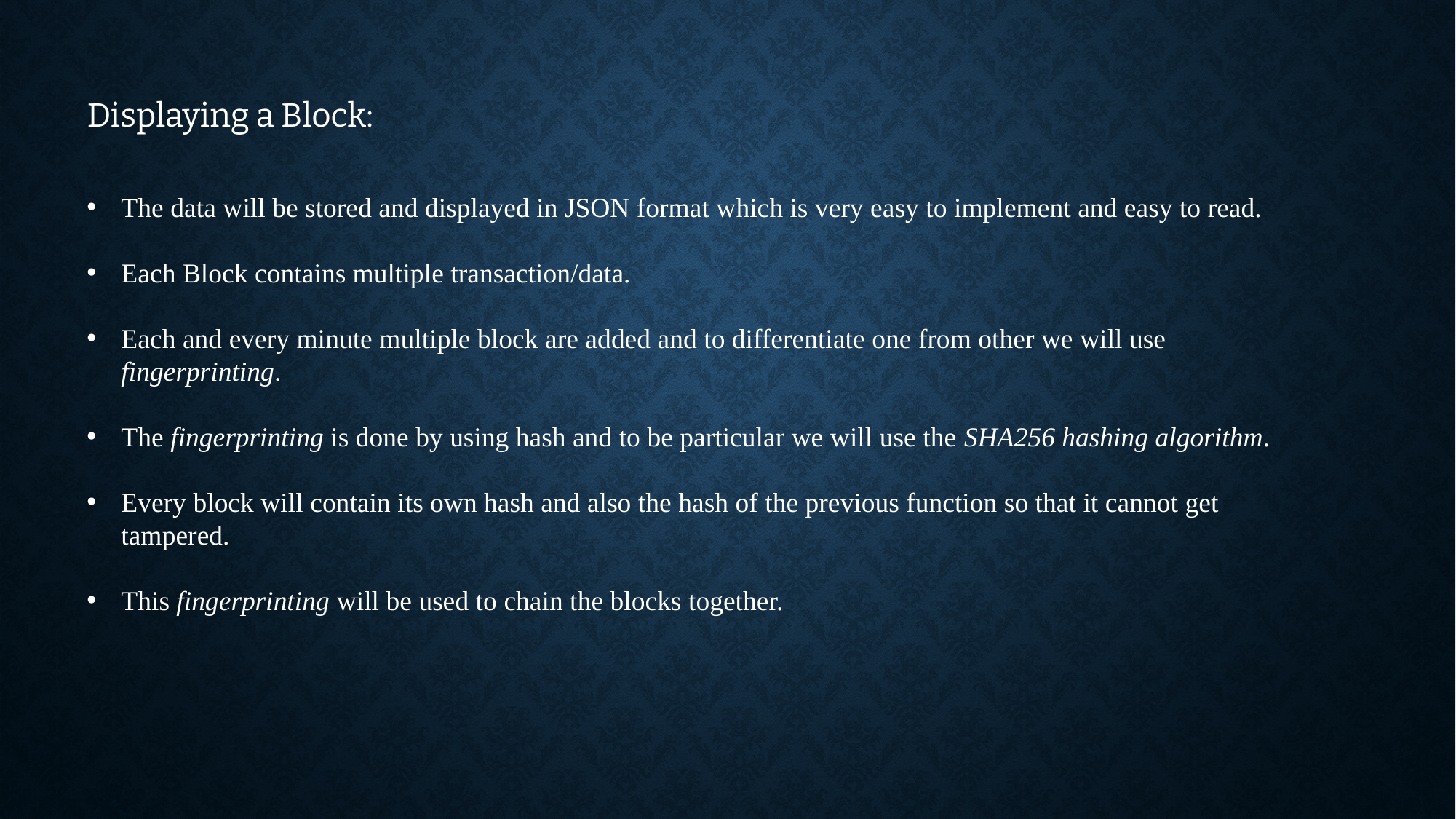

Displaying a Block:
The data will be stored and displayed in JSON format which is very easy to implement and easy to read.

Each Block contains multiple transaction/data.

Each and every minute multiple block are added and to differentiate one from other we will use fingerprinting.

The fingerprinting is done by using hash and to be particular we will use the SHA256 hashing algorithm.

Every block will contain its own hash and also the hash of the previous function so that it cannot get tampered.

This fingerprinting will be used to chain the blocks together.